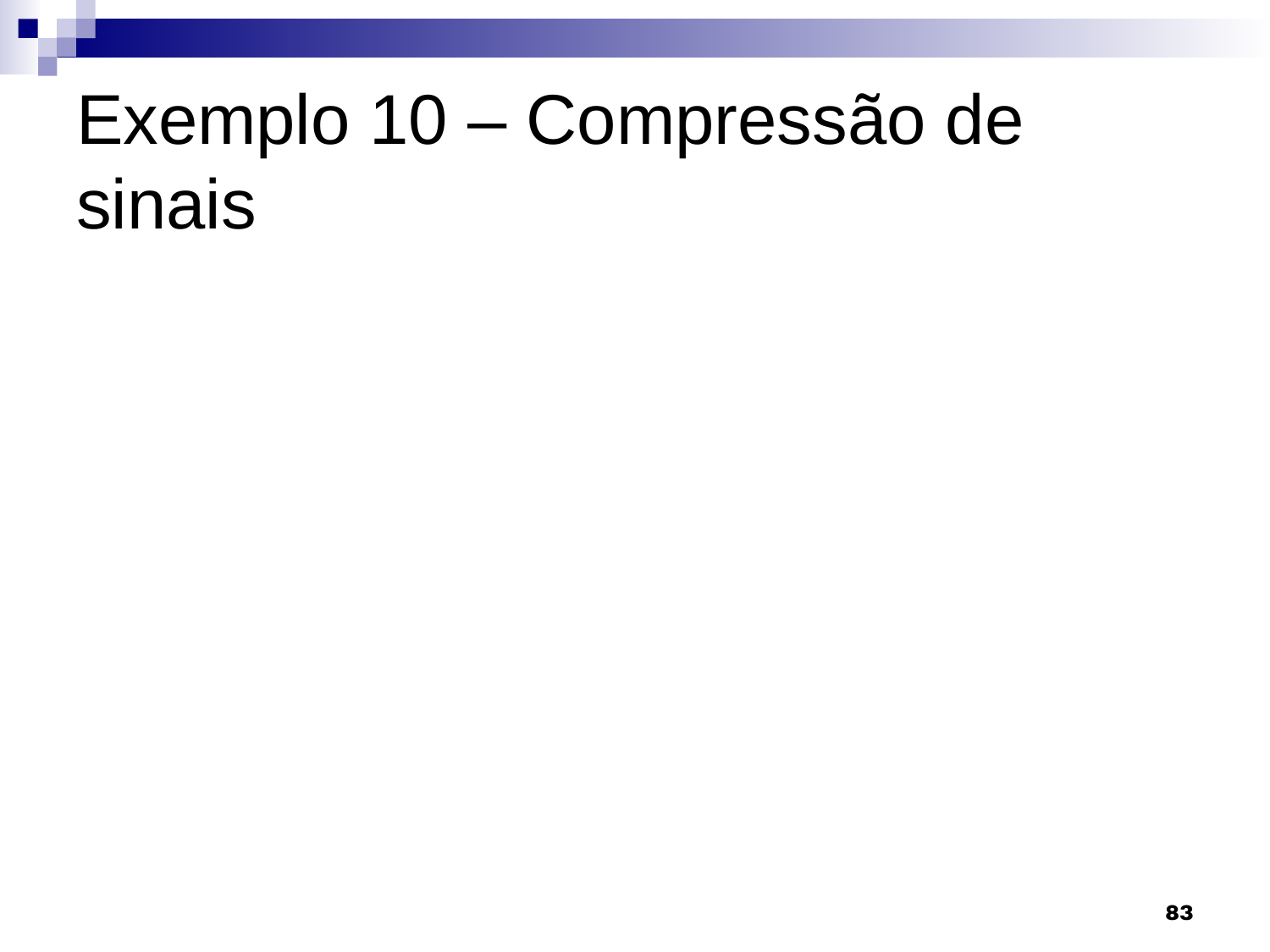

# Exemplo 10 – Compressão de sinais

83